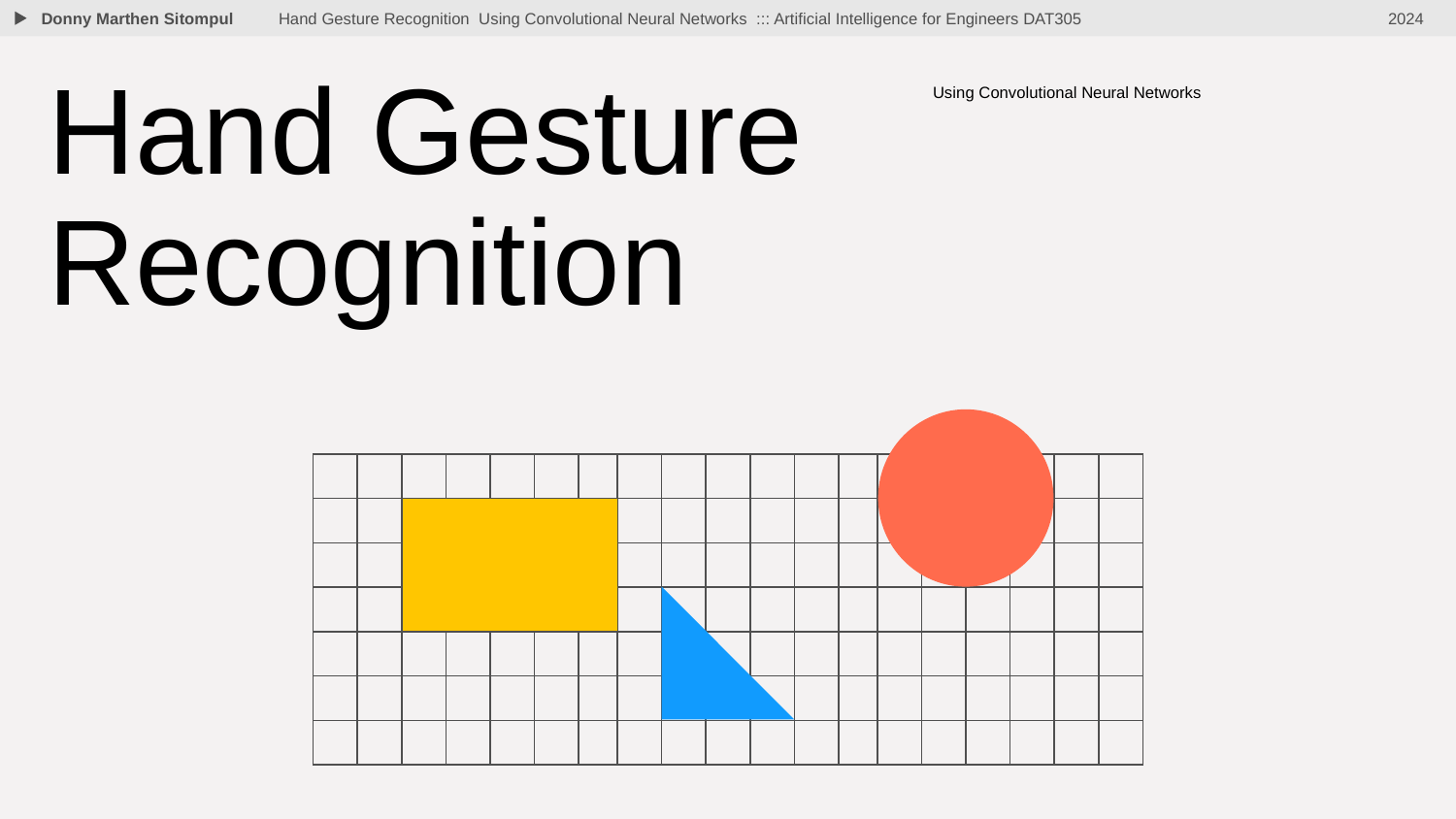

Donny Marthen Sitompul
Hand Gesture Recognition  Using Convolutional Neural Networks  ::: Artificial Intelligence for Engineers DAT305
2024
# Hand Gesture Recognition
Using Convolutional Neural Networks